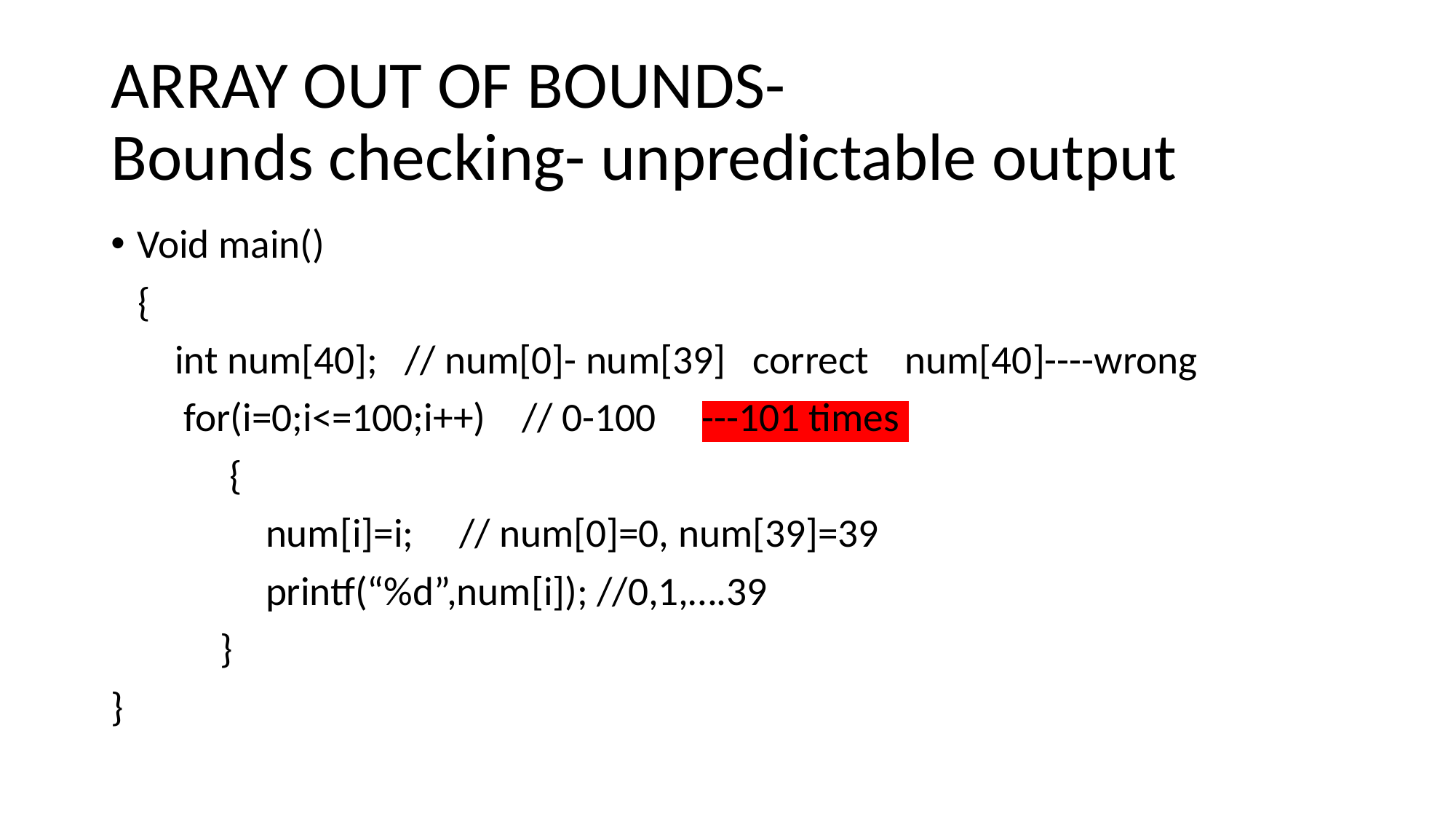

# ARRAY OUT OF BOUNDS- Bounds checking- unpredictable output
Void main()
   {
       int num[40];   // num[0]- num[39]   correct    num[40]----wrong
        for(i=0;i<=100;i++)    // 0-100     ---101 times
             {
                 num[i]=i;     // num[0]=0, num[39]=39
                 printf(“%d”,num[i]); //0,1,….39
            }
}